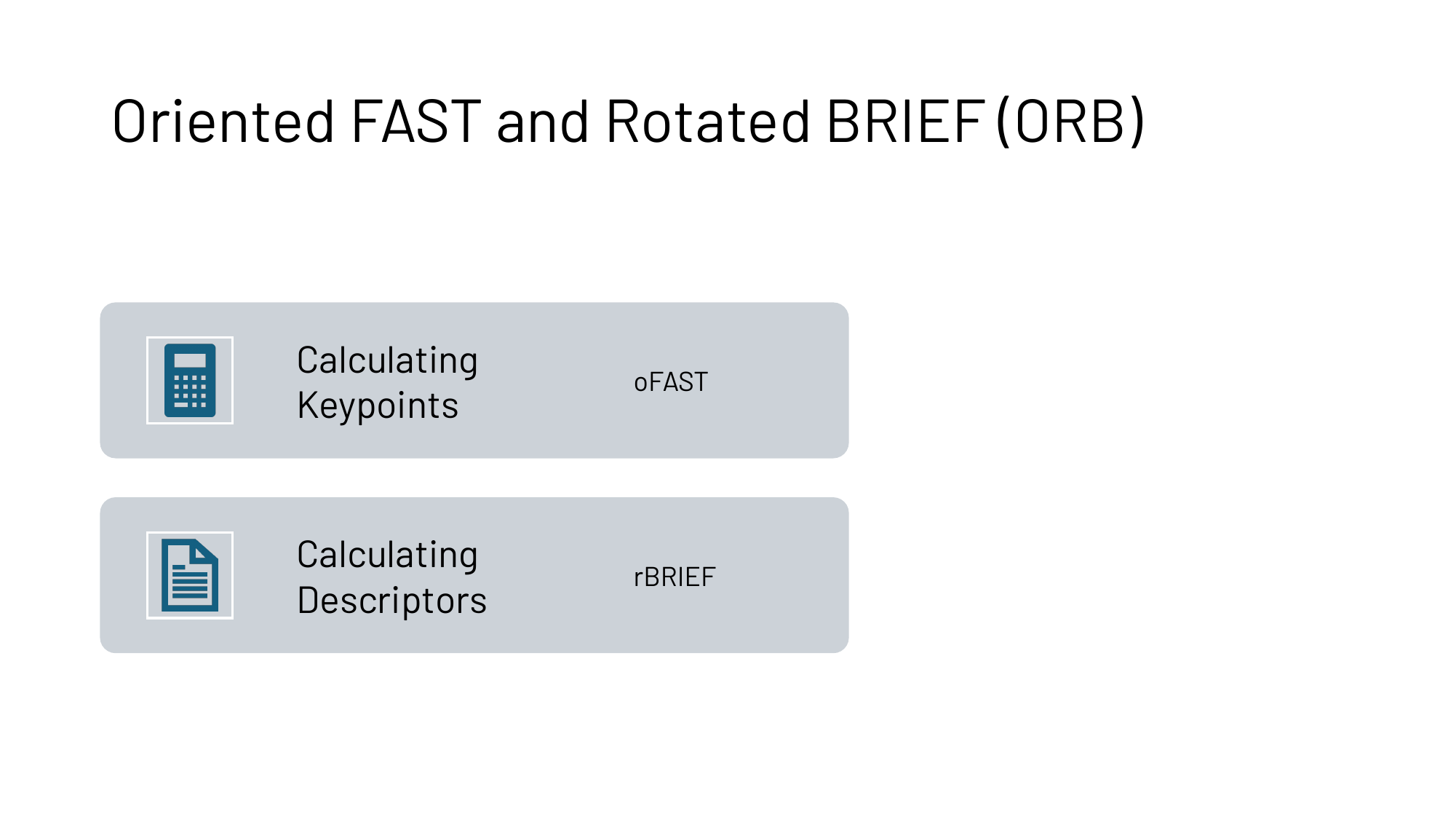

# Oriented FAST and Rotated BRIEF (ORB)
Calculating Keypoints
oFAST
Calculating Descriptors
rBRIEF